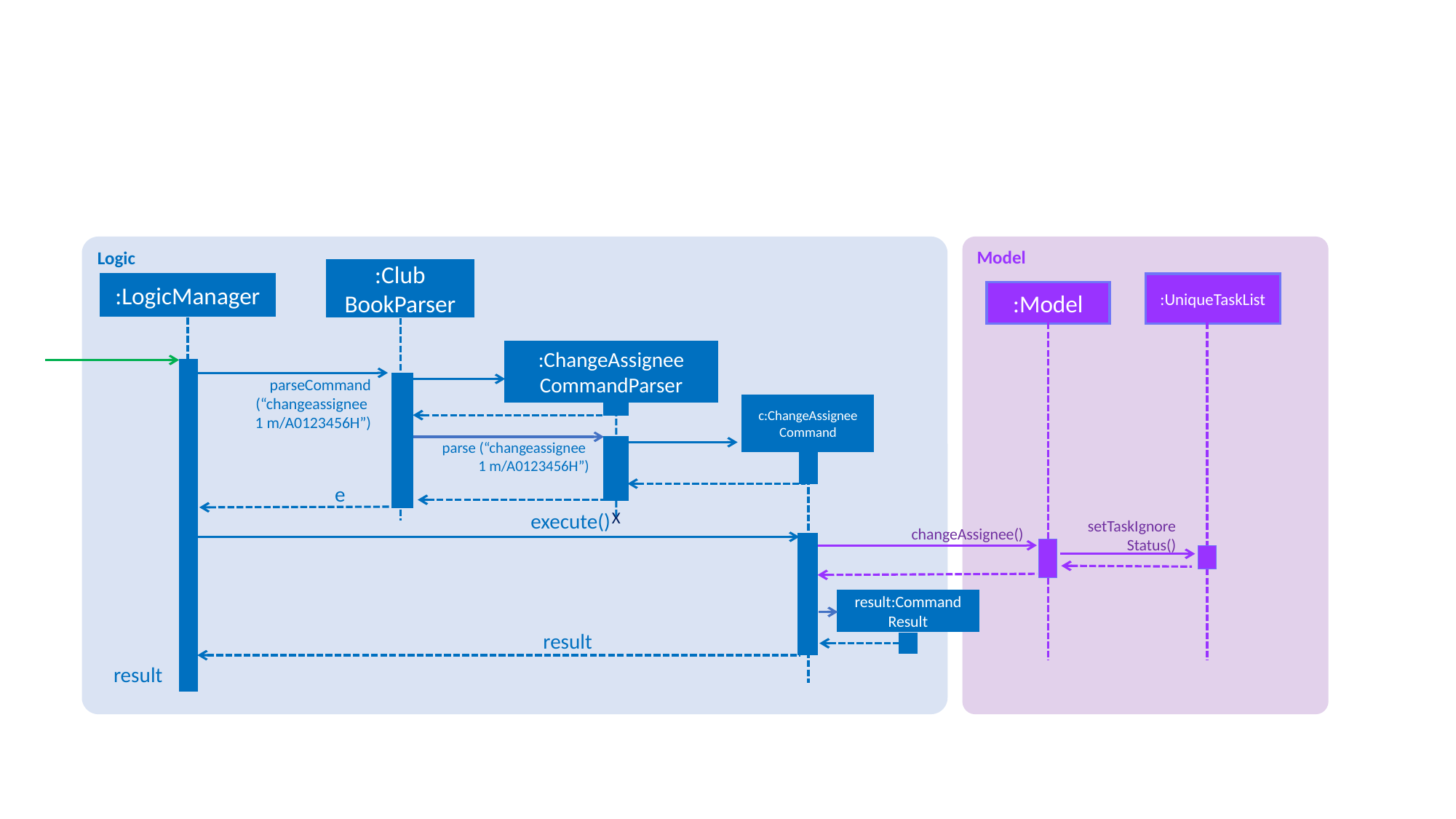

Logic
Model
:Club
BookParser
:UniqueTaskList
:LogicManager
:Model
:ChangeAssignee
CommandParser

parseCommand
(“changeassignee
1 m/A0123456H”)
c:ChangeAssignee
Command

parse (“changeassignee
1 m/A0123456H”)

e
X
execute()
setTaskIgnore
Status()
changeAssignee()

result:Command Result
result

result